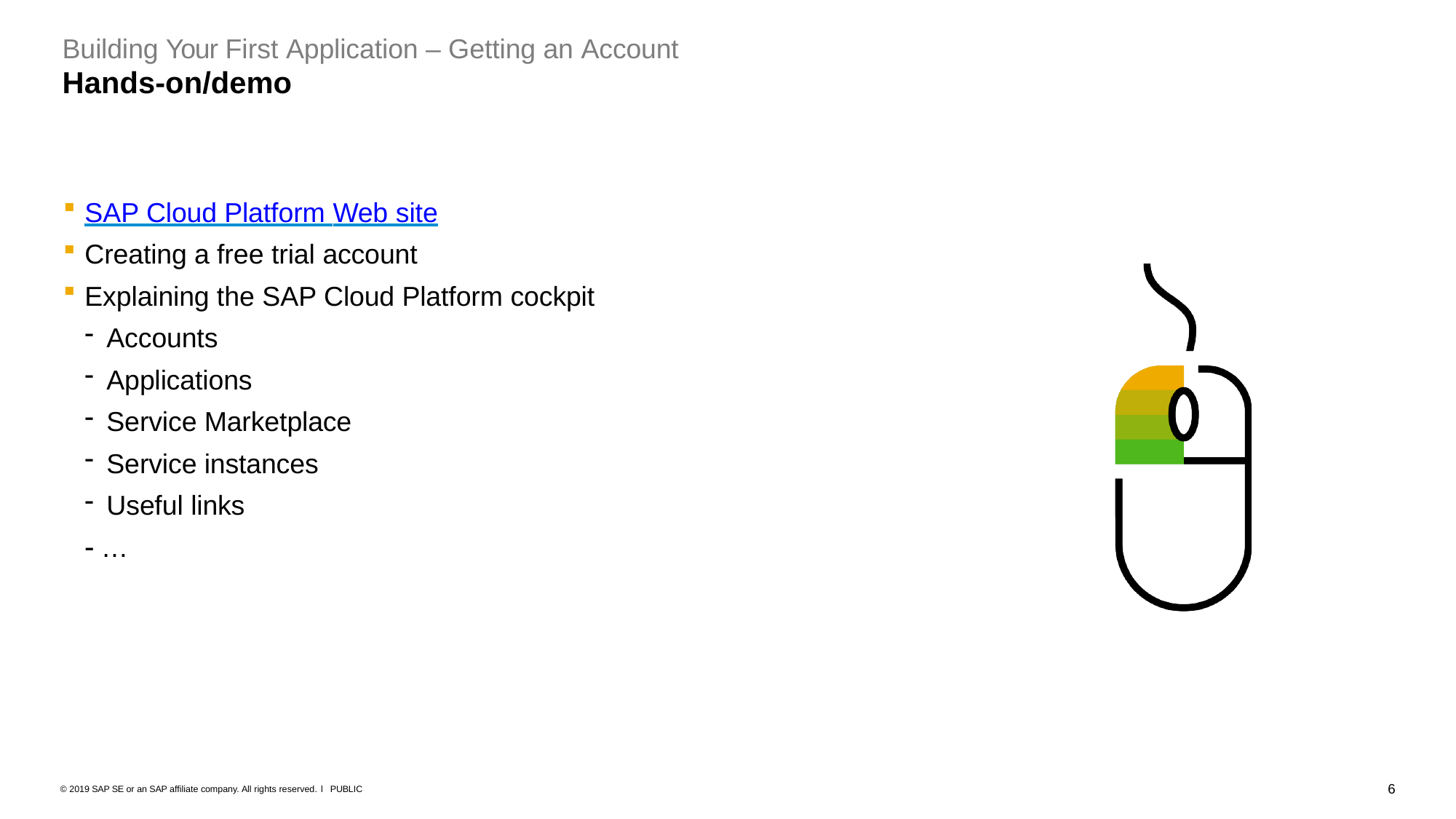

Building Your First Application – Getting an Account
# Hands-on/demo
SAP Cloud Platform Web site
Creating a free trial account
Explaining the SAP Cloud Platform cockpit
Accounts
Applications
Service Marketplace
Service instances
Useful links
− …

6
© 2019 SAP SE or an SAP affiliate company. All rights reserved. ǀ PUBLIC